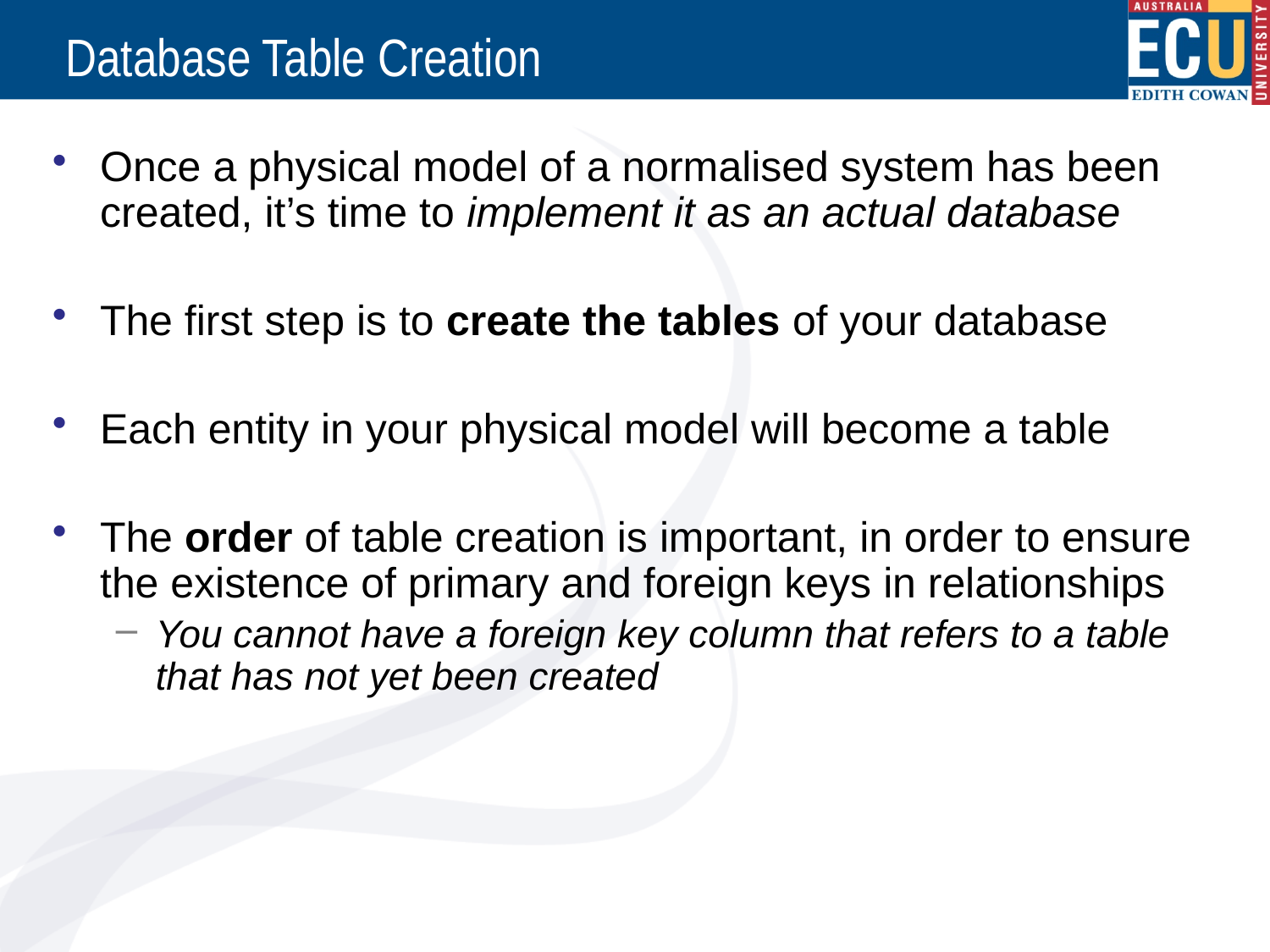

# Database Table Creation
Once a physical model of a normalised system has been created, it’s time to implement it as an actual database

The first step is to create the tables of your database

Each entity in your physical model will become a table

The order of table creation is important, in order to ensure the existence of primary and foreign keys in relationships
You cannot have a foreign key column that refers to a table that has not yet been created